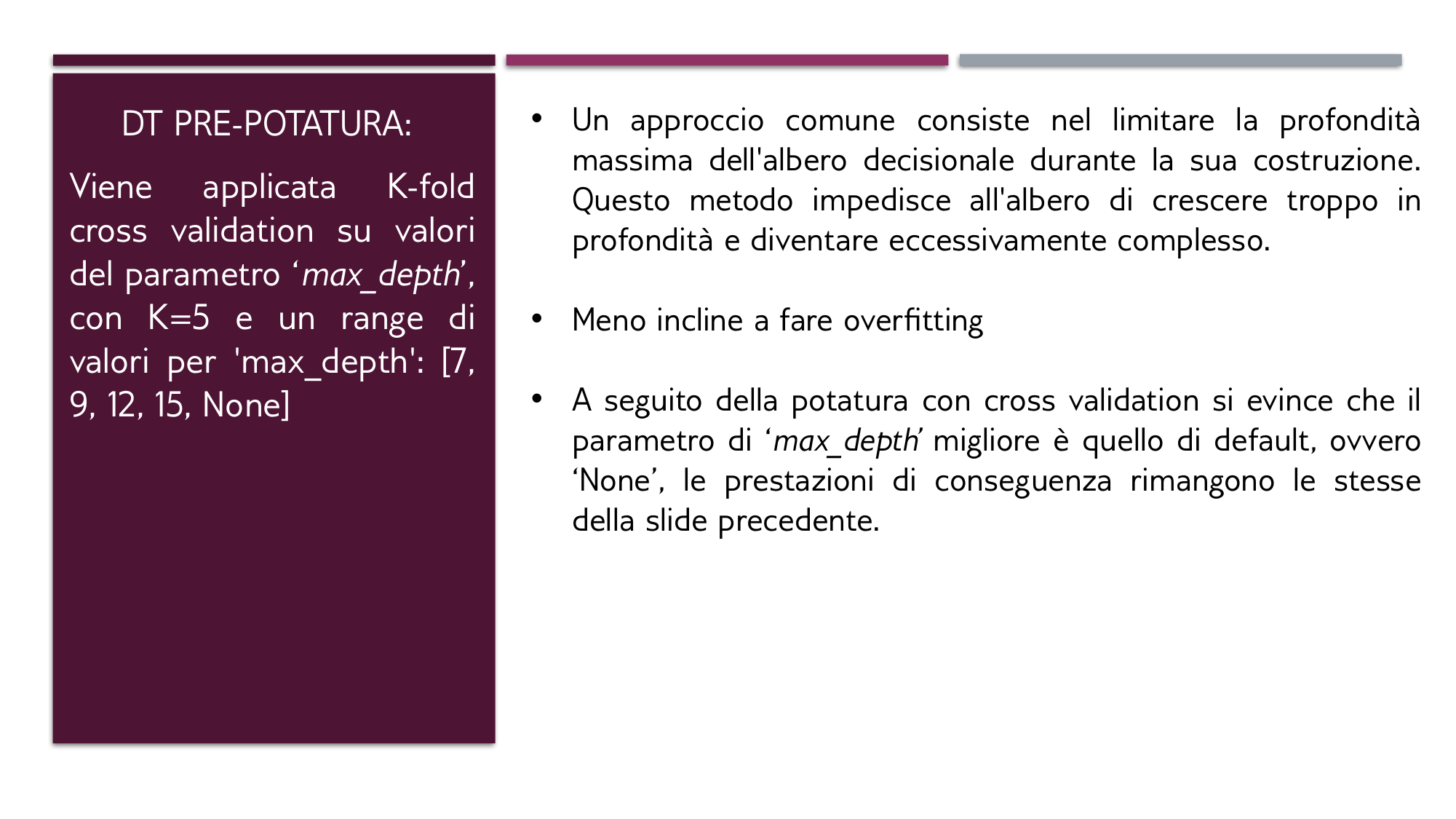

# DT pre-potatura:
Un approccio comune consiste nel limitare la profondità massima dell'albero decisionale durante la sua costruzione. Questo metodo impedisce all'albero di crescere troppo in profondità e diventare eccessivamente complesso.

Meno incline a fare overfitting

A seguito della potatura con cross validation si evince che il parametro di ‘max_depth’ migliore è quello di default, ovvero ‘None’, le prestazioni di conseguenza rimangono le stesse della slide precedente.
Viene applicata K-fold cross validation su valori del parametro ‘max_depth’, con K=5 e un range di valori per 'max_depth': [7, 9, 12, 15, None]